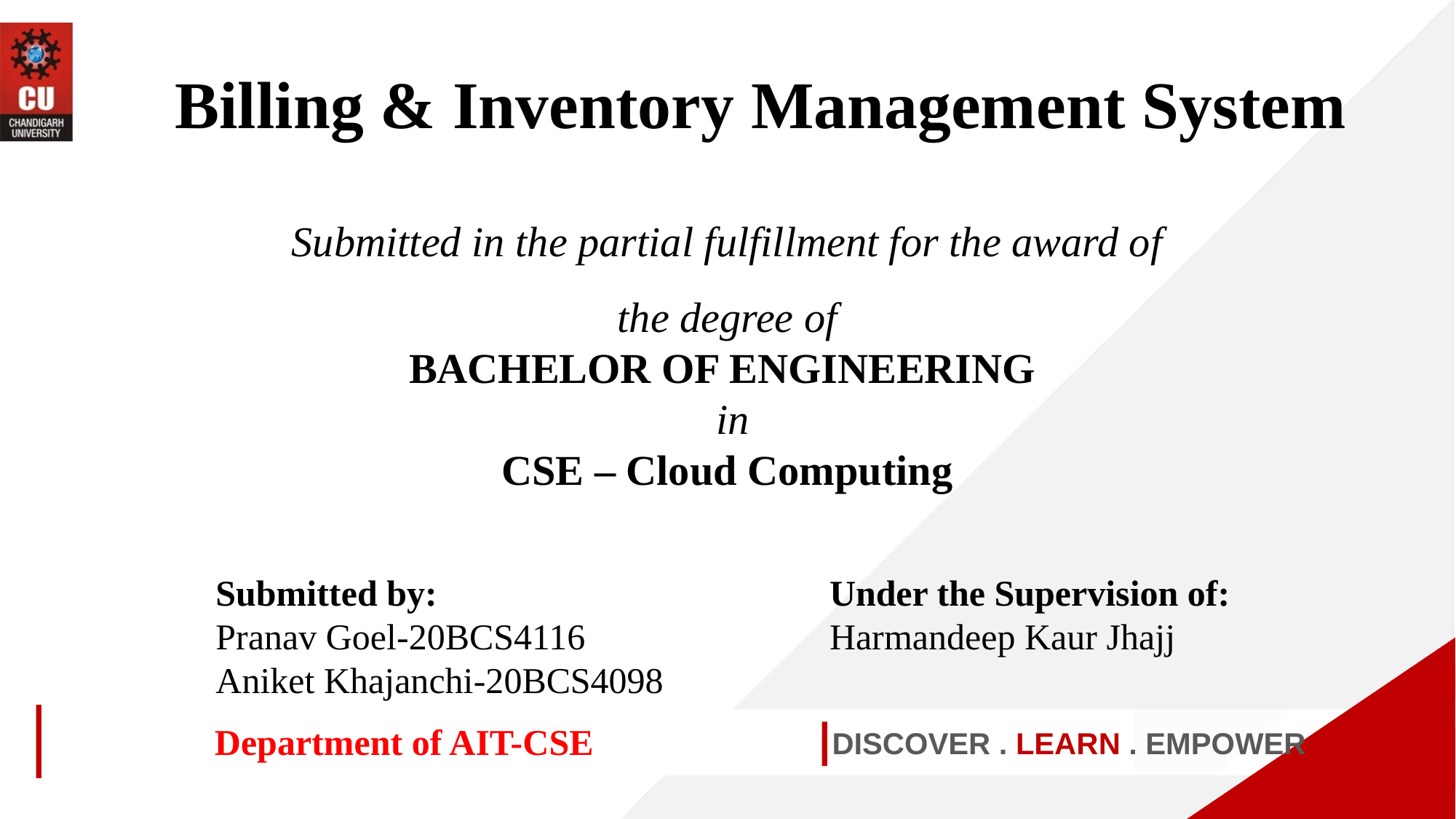

Billing & Inventory Management System
Submitted in the partial fulfillment for the award of the degree of
BACHELOR OF ENGINEERING
 in
CSE – Cloud Computing
Under the Supervision of:
Harmandeep Kaur Jhajj

Submitted by:
Pranav Goel-20BCS4116
Aniket Khajanchi-20BCS4098

Department of AIT-CSE
DISCOVER . LEARN . EMPOWER

1